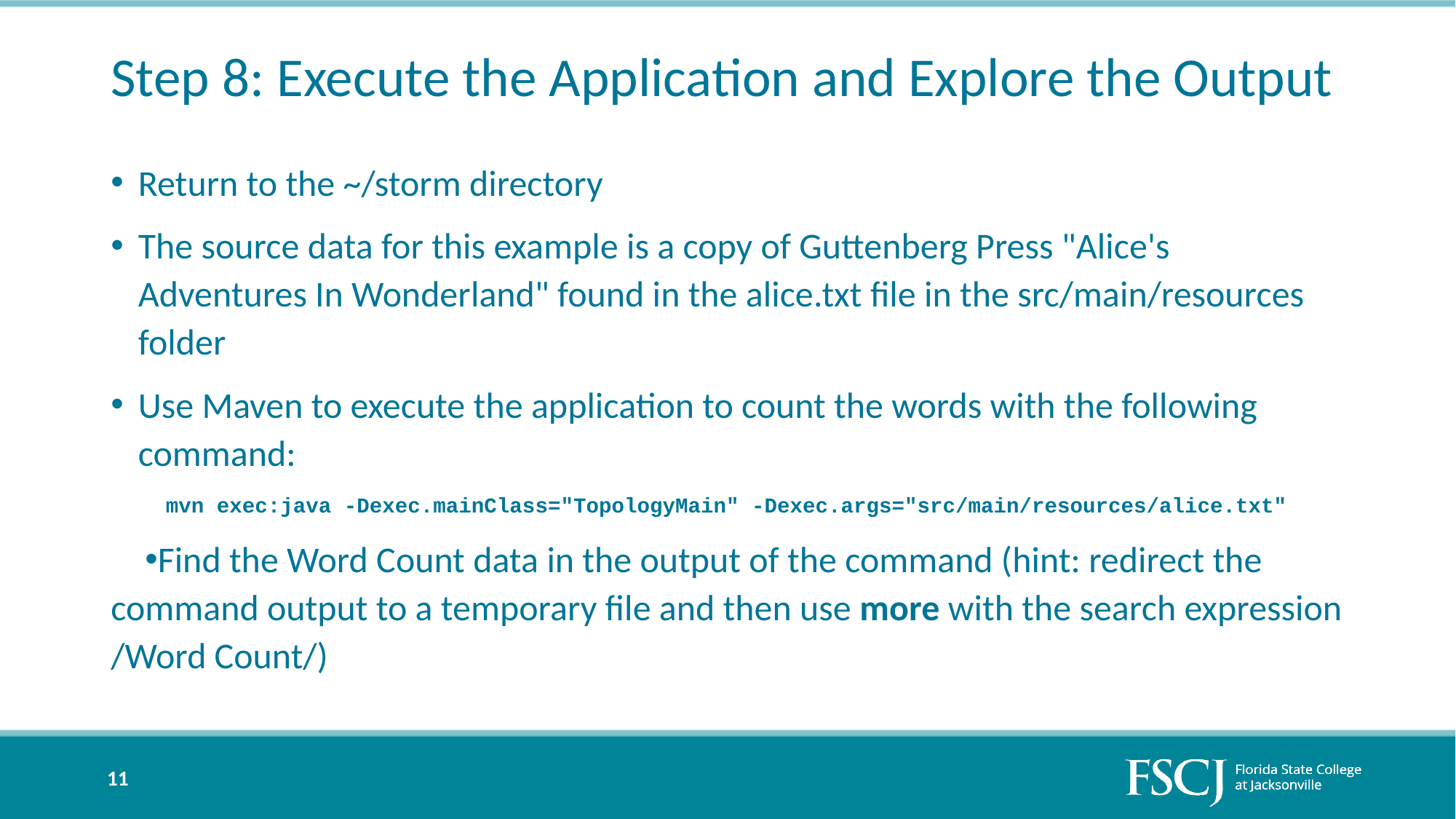

# Step 8: Execute the Application and Explore the Output
Return to the ~/storm directory
The source data for this example is a copy of Guttenberg Press "Alice's Adventures In Wonderland" found in the alice.txt file in the src/main/resources folder
Use Maven to execute the application to count the words with the following command:
mvn exec:java -Dexec.mainClass="TopologyMain" -Dexec.args="src/main/resources/alice.txt"
Find the Word Count data in the output of the command (hint: redirect the command output to a temporary file and then use more with the search expression /Word Count/)